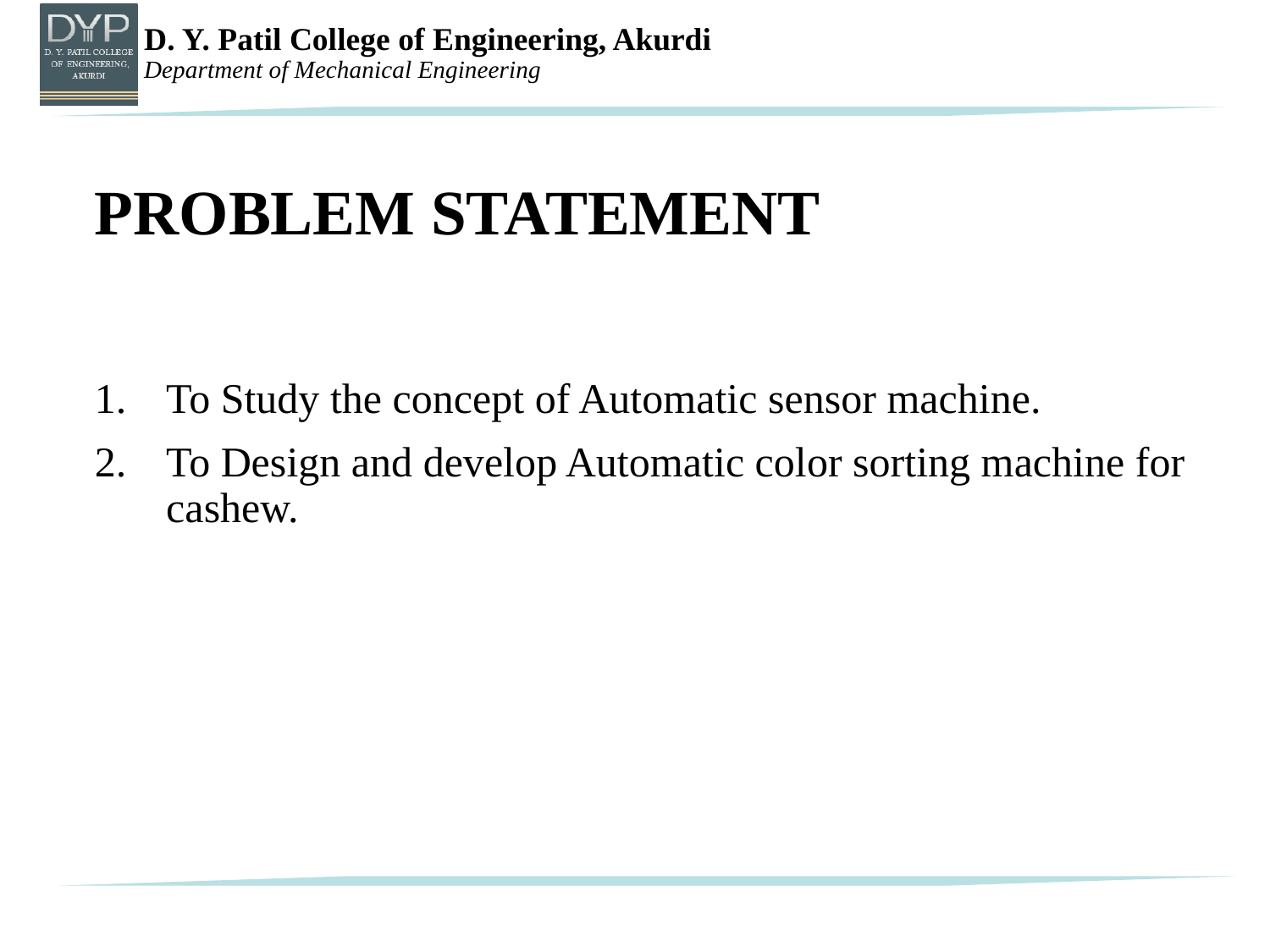

PROBLEM STATEMENT
To Study the concept of Automatic sensor machine.
To Design and develop Automatic color sorting machine for cashew.